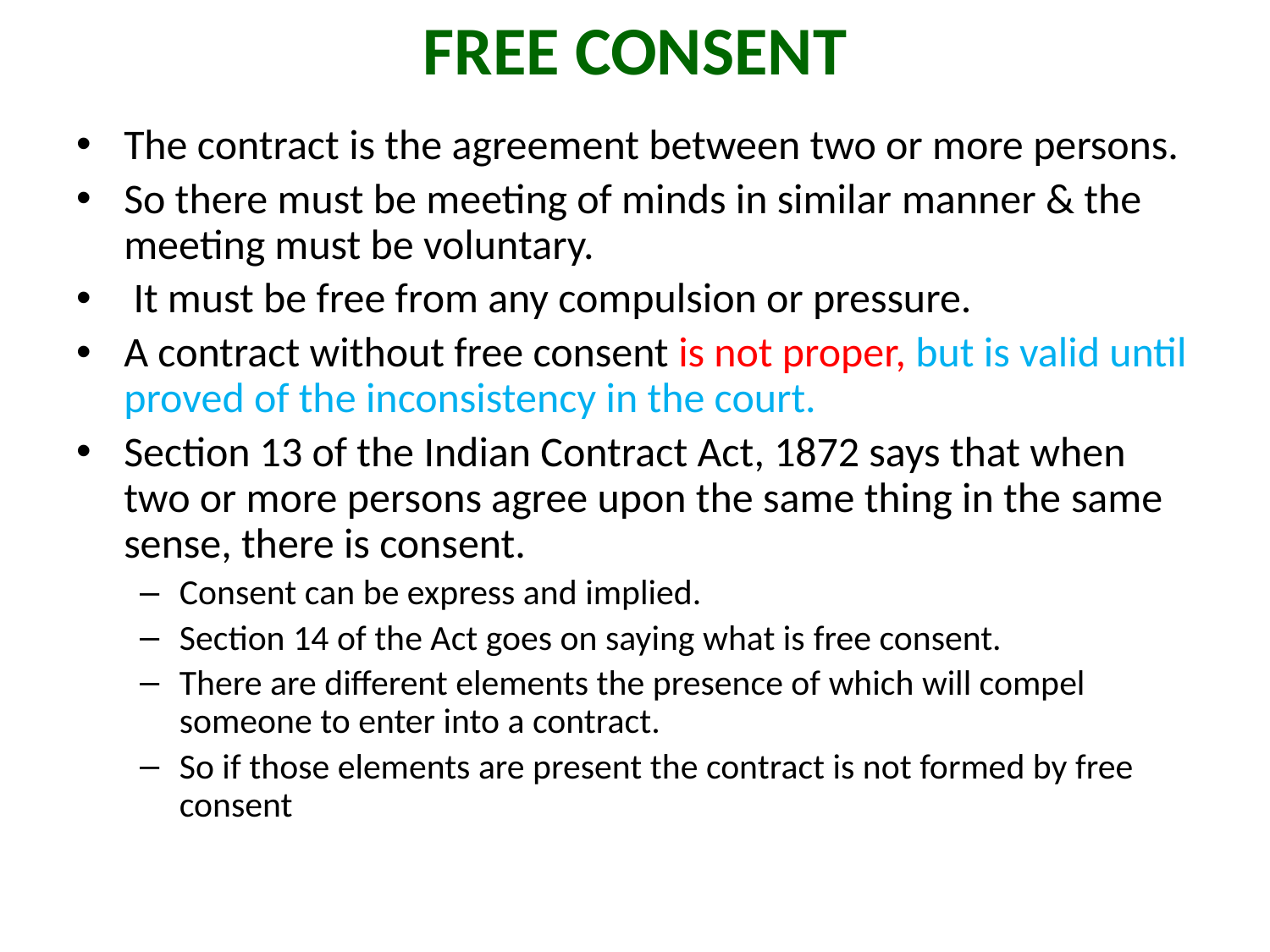

# FREE CONSENT
The contract is the agreement between two or more persons.
So there must be meeting of minds in similar manner & the meeting must be voluntary.
 It must be free from any compulsion or pressure.
A contract without free consent is not proper, but is valid until proved of the inconsistency in the court.
Section 13 of the Indian Contract Act, 1872 says that when two or more persons agree upon the same thing in the same sense, there is consent.
Consent can be express and implied.
Section 14 of the Act goes on saying what is free consent.
There are different elements the presence of which will compel someone to enter into a contract.
So if those elements are present the contract is not formed by free consent